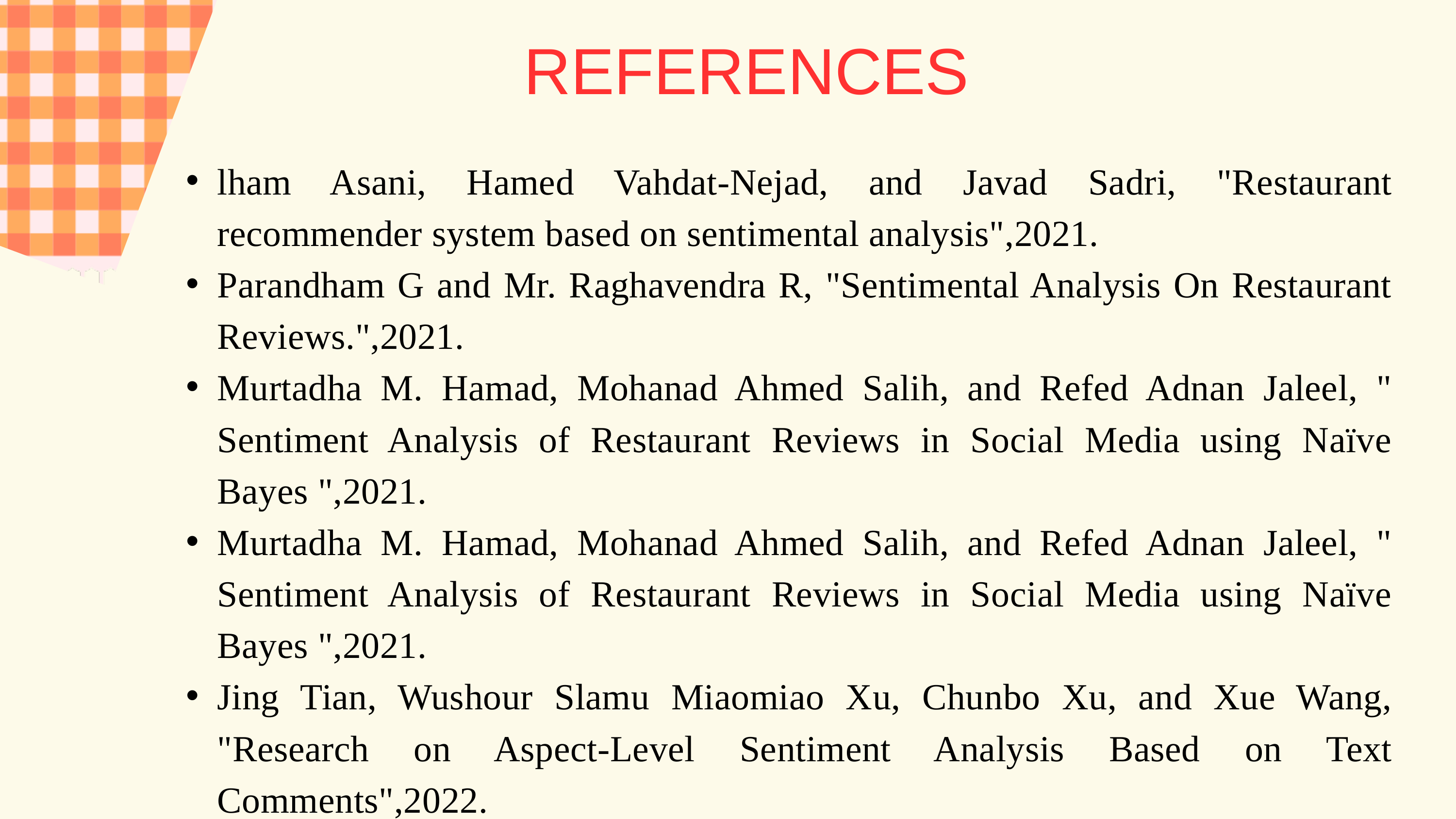

REFERENCES
lham Asani, Hamed Vahdat-Nejad, and Javad Sadri, "Restaurant recommender system based on sentimental analysis",2021.
Parandham G and Mr. Raghavendra R, "Sentimental Analysis On Restaurant Reviews.",2021.
Murtadha M. Hamad, Mohanad Ahmed Salih, and Refed Adnan Jaleel, " Sentiment Analysis of Restaurant Reviews in Social Media using Naïve Bayes ",2021.
Murtadha M. Hamad, Mohanad Ahmed Salih, and Refed Adnan Jaleel, " Sentiment Analysis of Restaurant Reviews in Social Media using Naïve Bayes ",2021.
Jing Tian, Wushour Slamu Miaomiao Xu, Chunbo Xu, and Xue Wang, "Research on Aspect-Level Sentiment Analysis Based on Text Comments",2022.